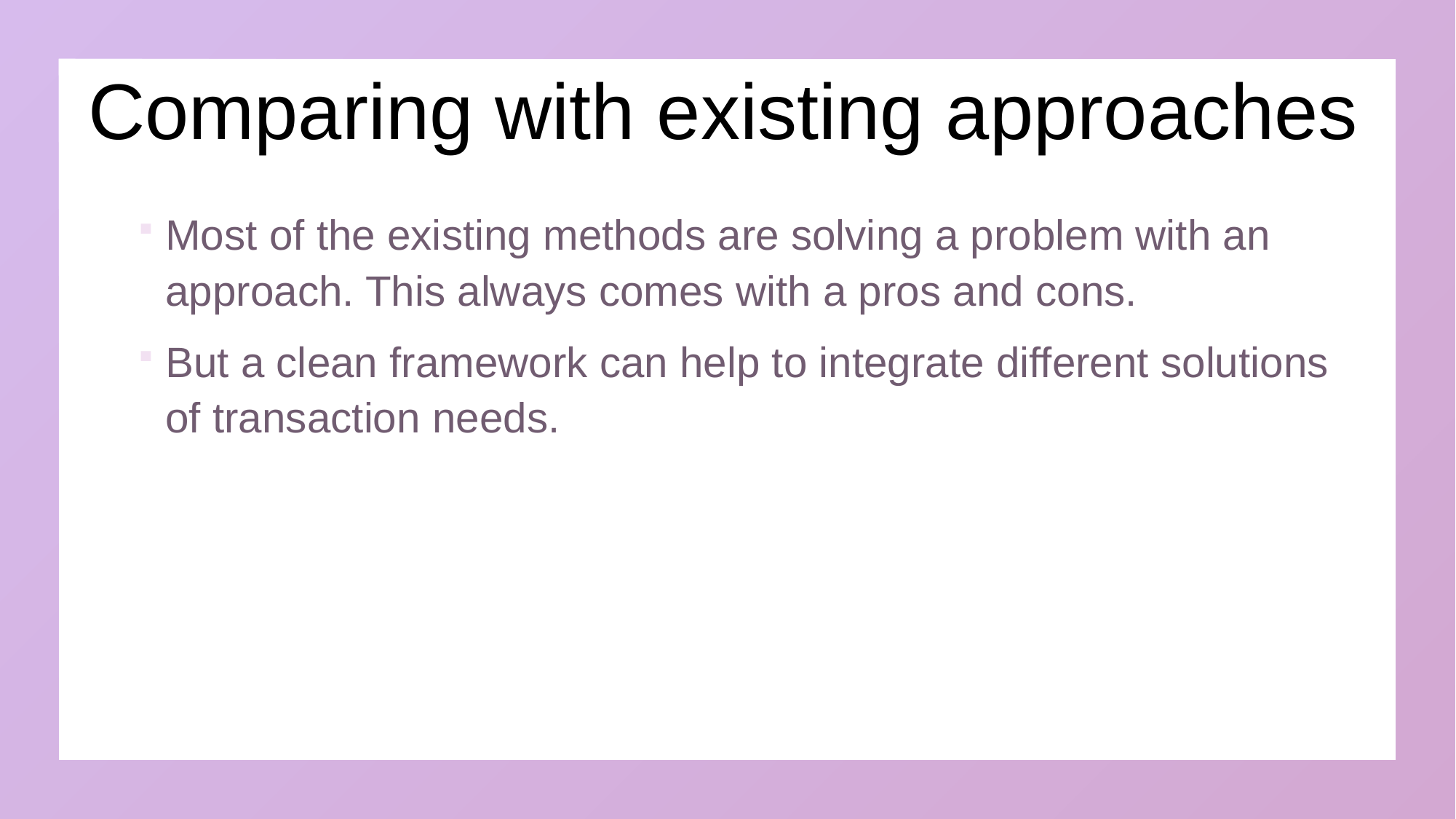

# Comparing with existing approaches
Most of the existing methods are solving a problem with an approach. This always comes with a pros and cons.
But a clean framework can help to integrate different solutions of transaction needs.